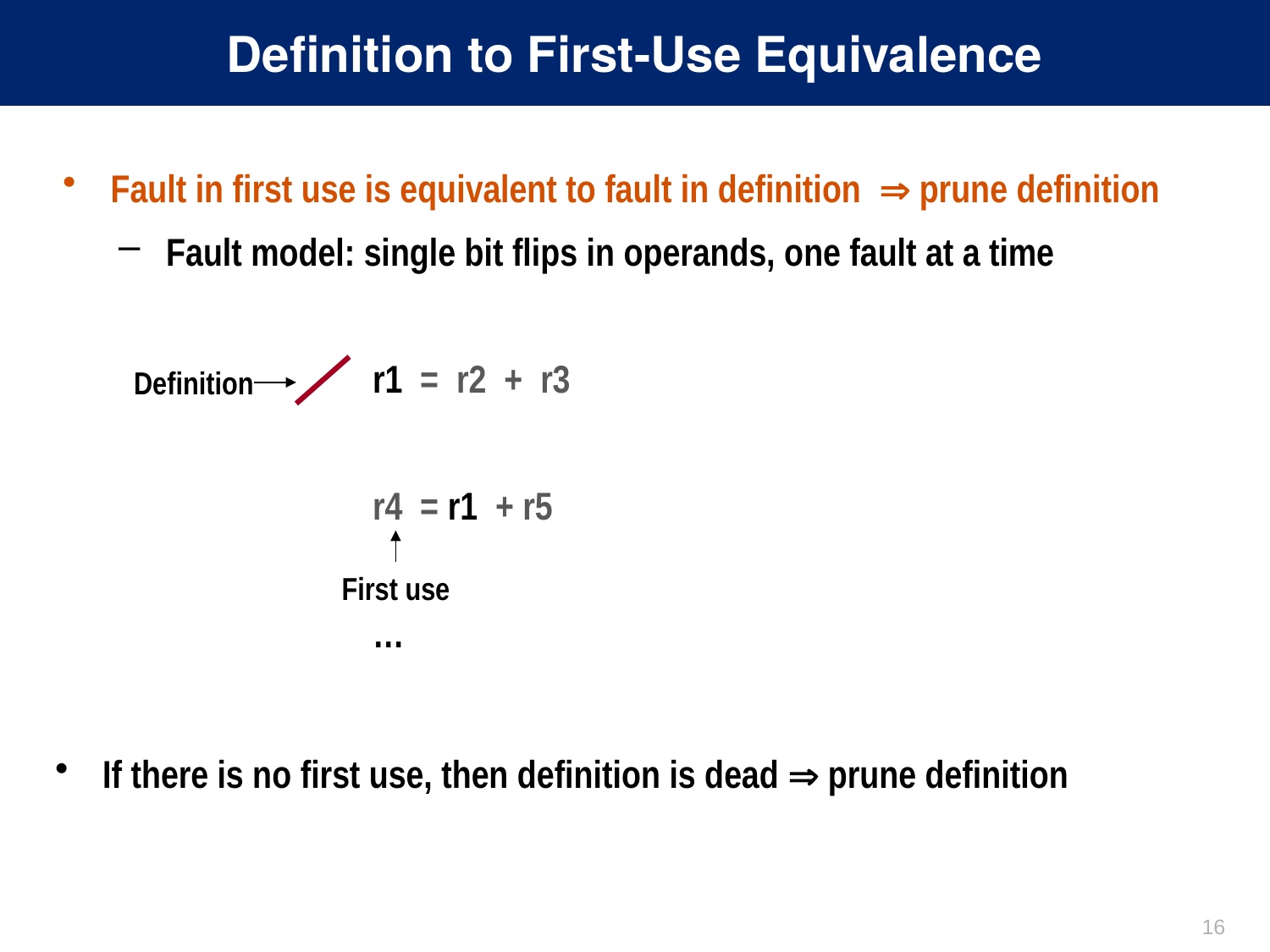

# Definition to First-Use Equivalence
Fault in first use is equivalent to fault in definition  ⇒ prune definition
Fault model: single bit flips in operands, one fault at a time

		r1  =  r2  +  r3

		r4  = r1  + r5

		…

If there is no first use, then definition is dead ⇒ prune definition

Definition
First use
16